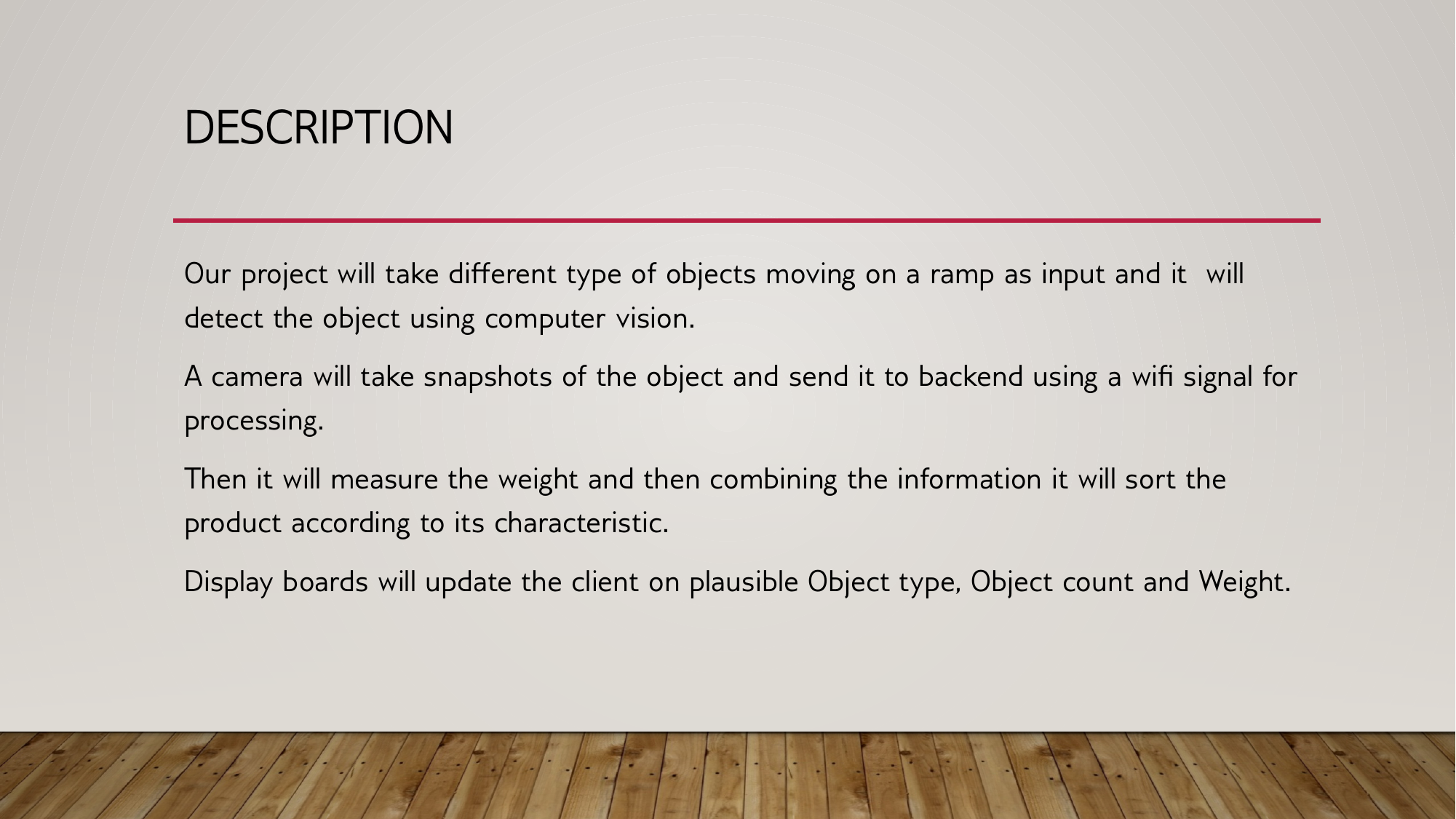

# Description
Our project will take different type of objects moving on a ramp as input and it  will detect the object using computer vision.
A camera will take snapshots of the object and send it to backend using a wifi signal for processing.
Then it will measure the weight and then combining the information it will sort the product according to its characteristic.
Display boards will update the client on plausible Object type, Object count and Weight.